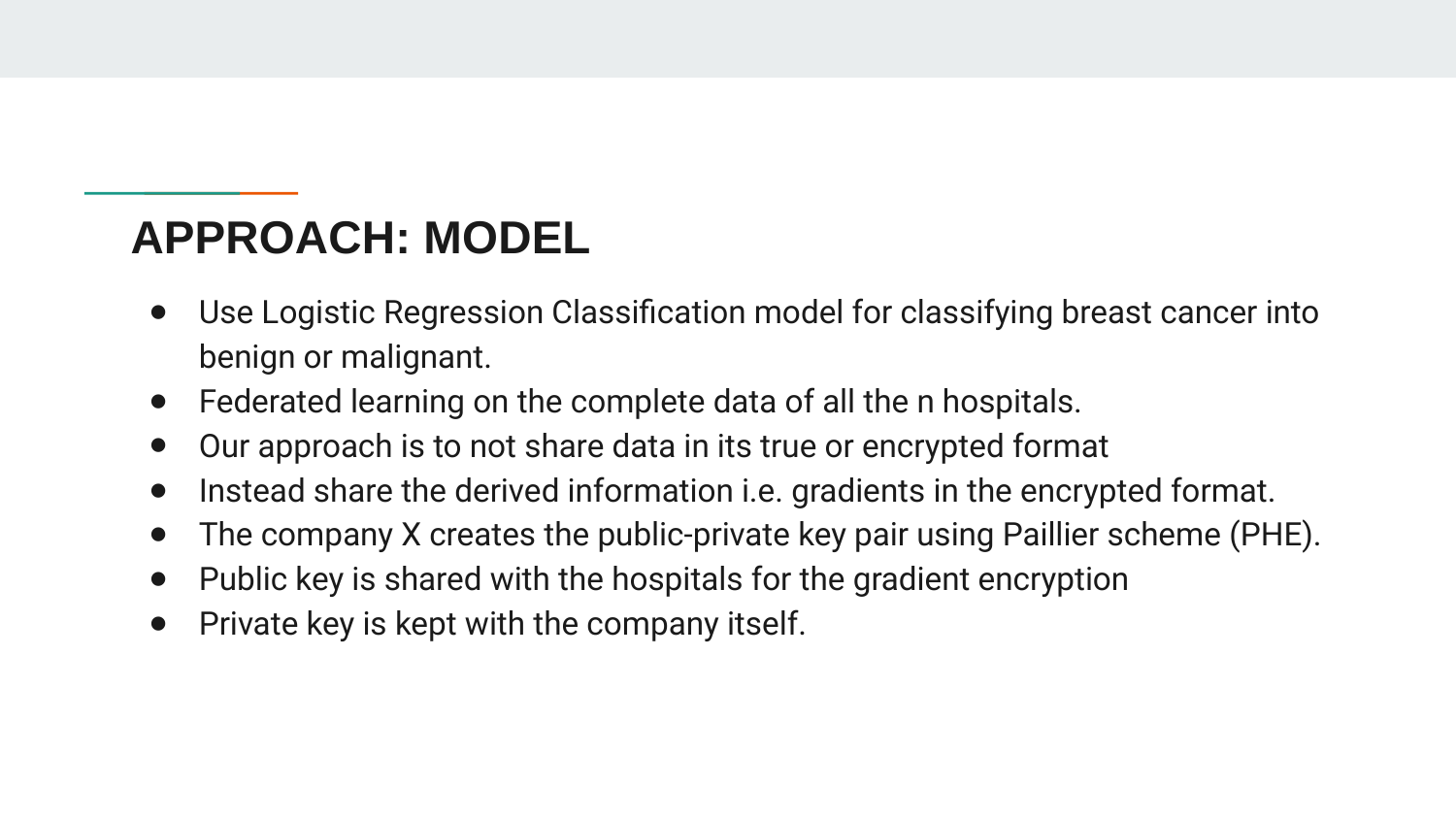

# APPROACH: MODEL
Use Logistic Regression Classification model for classifying breast cancer into benign or malignant.
Federated learning on the complete data of all the n hospitals.
Our approach is to not share data in its true or encrypted format
Instead share the derived information i.e. gradients in the encrypted format.
The company X creates the public-private key pair using Paillier scheme (PHE).
Public key is shared with the hospitals for the gradient encryption
Private key is kept with the company itself.